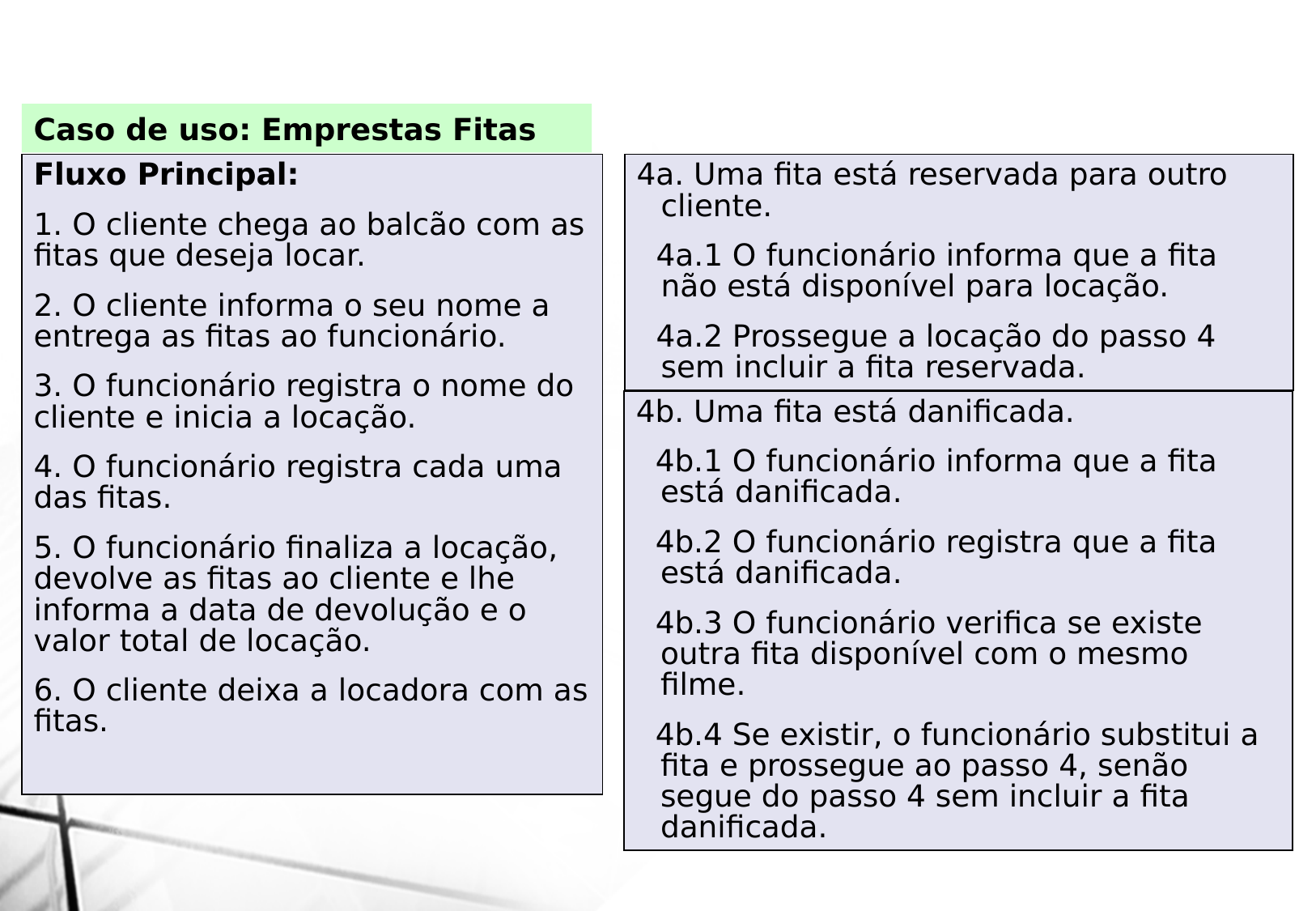

Caso de uso: Emprestas Fitas
Fluxo Principal:
1. O cliente chega ao balcão com as fitas que deseja locar.
2. O cliente informa o seu nome a entrega as fitas ao funcionário.
3. O funcionário registra o nome do cliente e inicia a locação.
4. O funcionário registra cada uma das fitas.
5. O funcionário finaliza a locação, devolve as fitas ao cliente e lhe informa a data de devolução e o valor total de locação.
6. O cliente deixa a locadora com as fitas.

4a. Uma fita está reservada para outro cliente.
  4a.1 O funcionário informa que a fita não está disponível para locação.
  4a.2 Prossegue a locação do passo 4 sem incluir a fita reservada.
4b. Uma fita está danificada.
  4b.1 O funcionário informa que a fita está danificada.
  4b.2 O funcionário registra que a fita está danificada.
  4b.3 O funcionário verifica se existe outra fita disponível com o mesmo filme.
  4b.4 Se existir, o funcionário substitui a fita e prossegue ao passo 4, senão segue do passo 4 sem incluir a fita danificada.